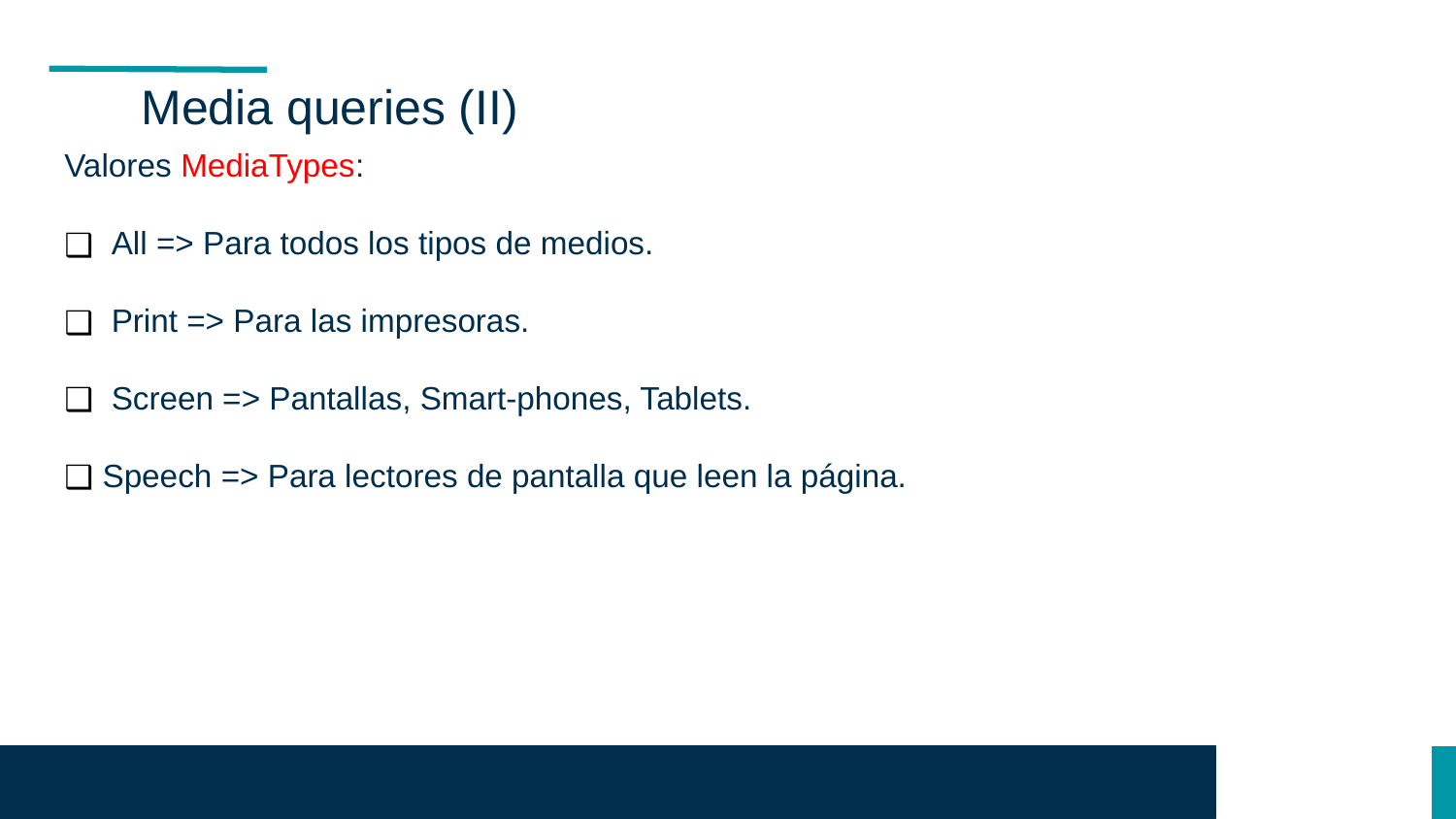

Media queries (II)
Valores MediaTypes:

  All => Para todos los tipos de medios.

  Print => Para las impresoras.

  Screen => Pantallas, Smart-phones, Tablets.

 Speech => Para lectores de pantalla que leen la página.